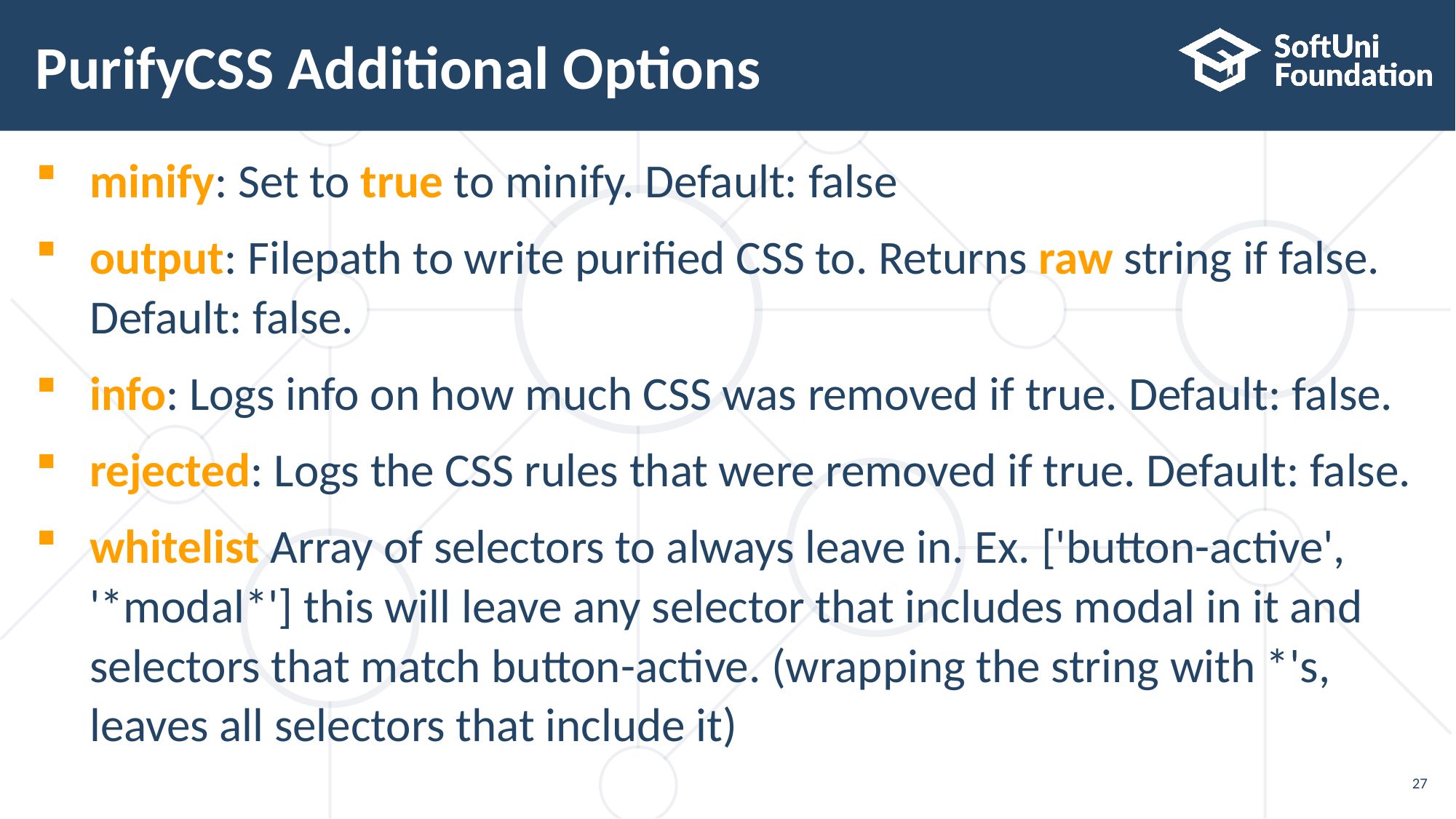

# PurifyCSS Additional Options
minify: Set to true to minify. Default: false
output: Filepath to write purified CSS to. Returns raw string if false. Default: false.
info: Logs info on how much CSS was removed if true. Default: false.
rejected: Logs the CSS rules that were removed if true. Default: false.
whitelist Array of selectors to always leave in. Ex. ['button-active', '*modal*'] this will leave any selector that includes modal in it and selectors that match button-active. (wrapping the string with *'s, leaves all selectors that include it)
27